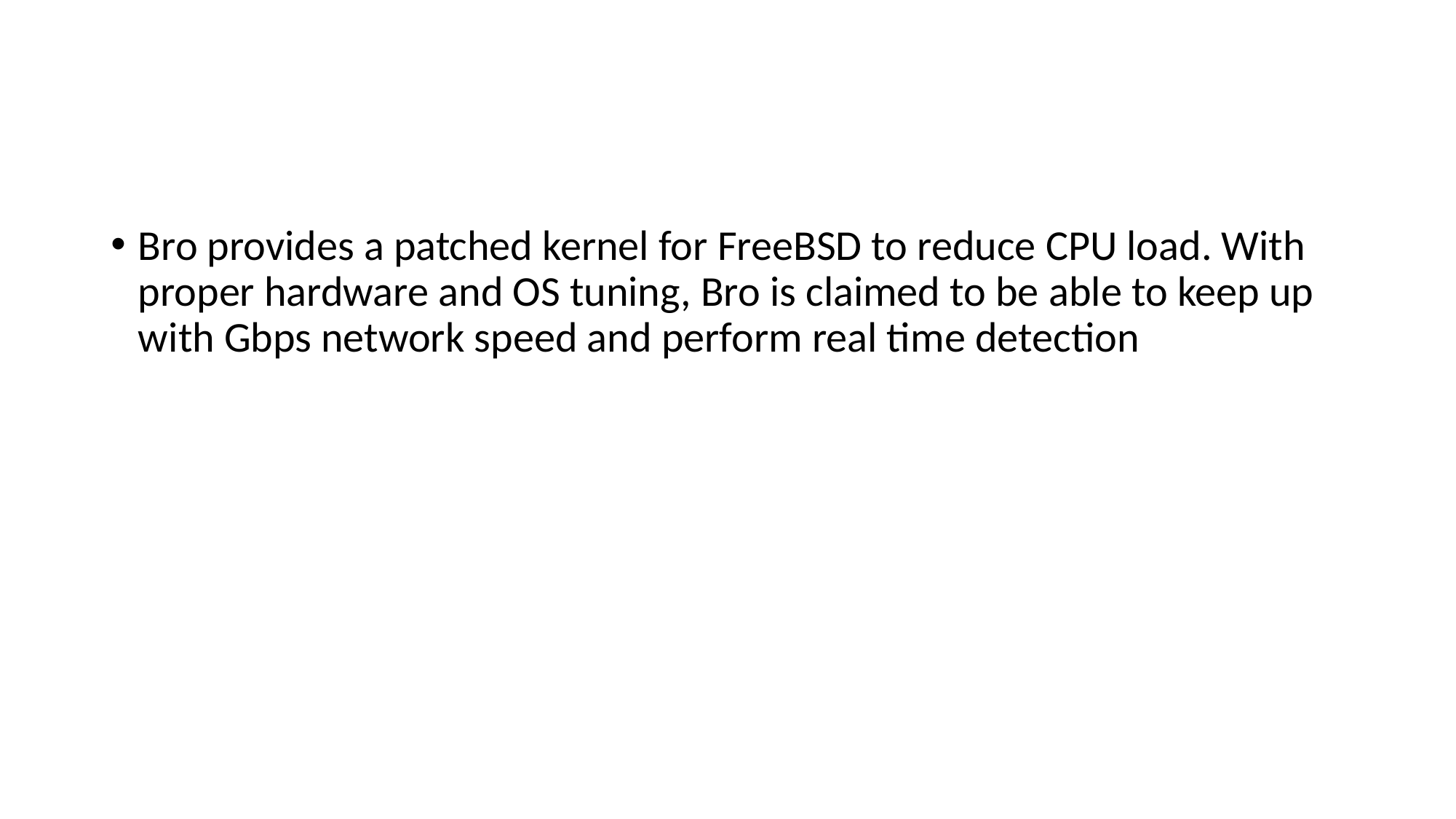

#
Bro provides a patched kernel for FreeBSD to reduce CPU load. With proper hardware and OS tuning, Bro is claimed to be able to keep up with Gbps network speed and perform real time detection